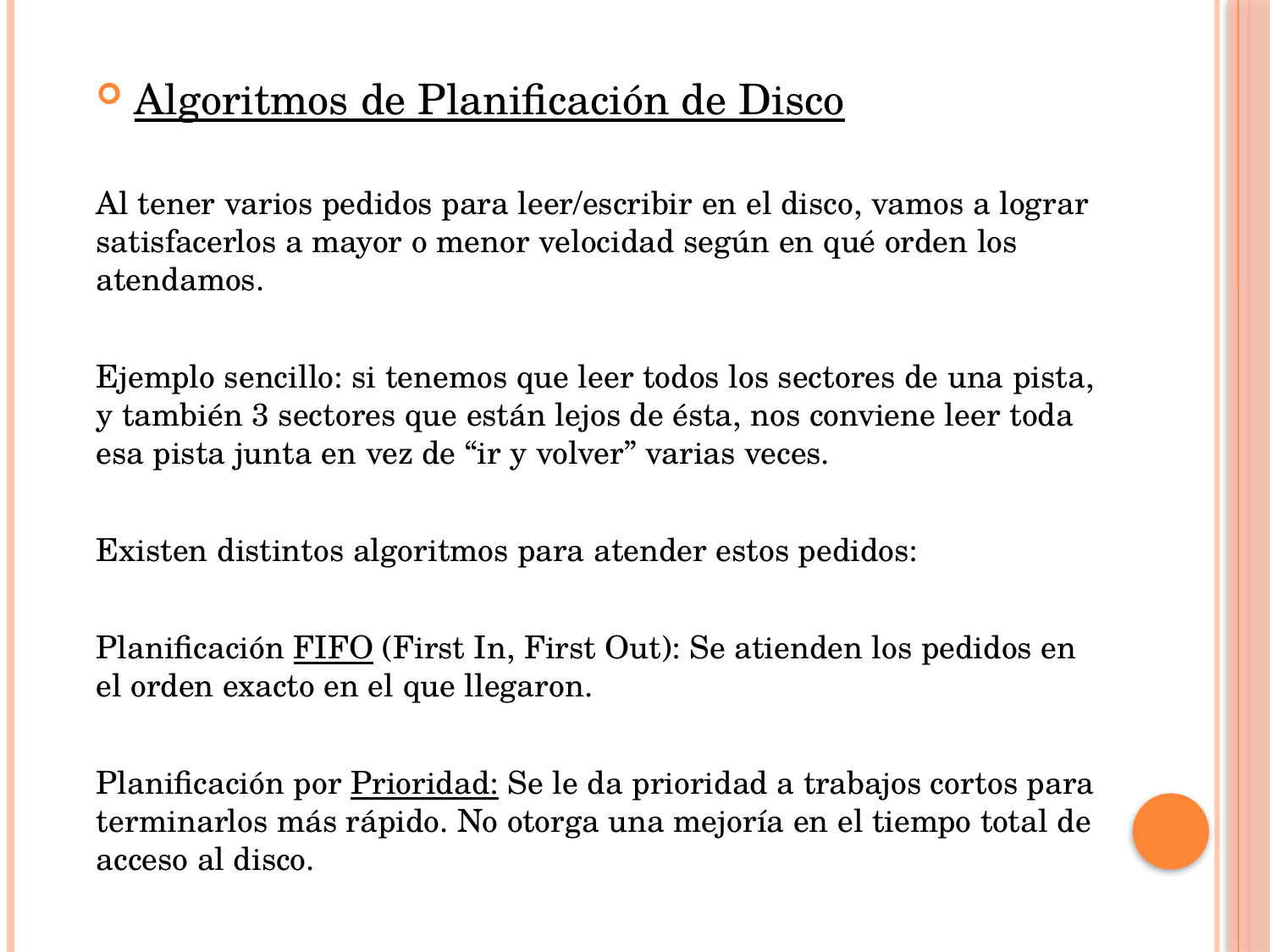

Algoritmos de Planificación de Disco

Al tener varios pedidos para leer/escribir en el disco, vamos a lograr satisfacerlos a mayor o menor velocidad según en qué orden los atendamos.

Ejemplo sencillo: si tenemos que leer todos los sectores de una pista, y también 3 sectores que están lejos de ésta, nos conviene leer toda esa pista junta en vez de “ir y volver” varias veces.

Existen distintos algoritmos para atender estos pedidos:

Planificación FIFO (First In, First Out): Se atienden los pedidos en el orden exacto en el que llegaron.

Planificación por Prioridad: Se le da prioridad a trabajos cortos para terminarlos más rápido. No otorga una mejoría en el tiempo total de acceso al disco.